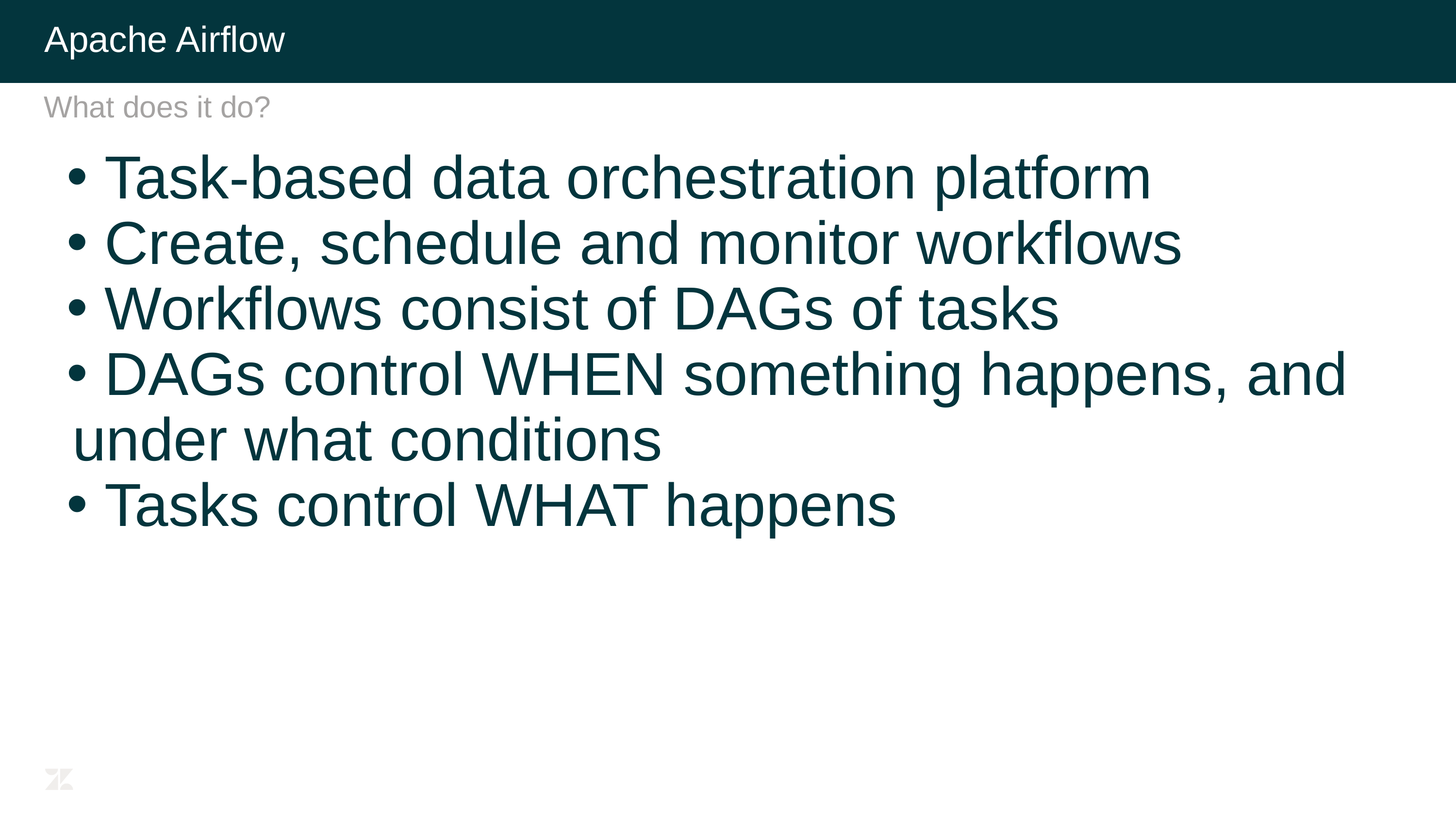

# Apache Airflow
What does it do?
 Task-based data orchestration platform
 Create, schedule and monitor workflows
 Workflows consist of DAGs of tasks
 DAGs control WHEN something happens, and under what conditions
 Tasks control WHAT happens